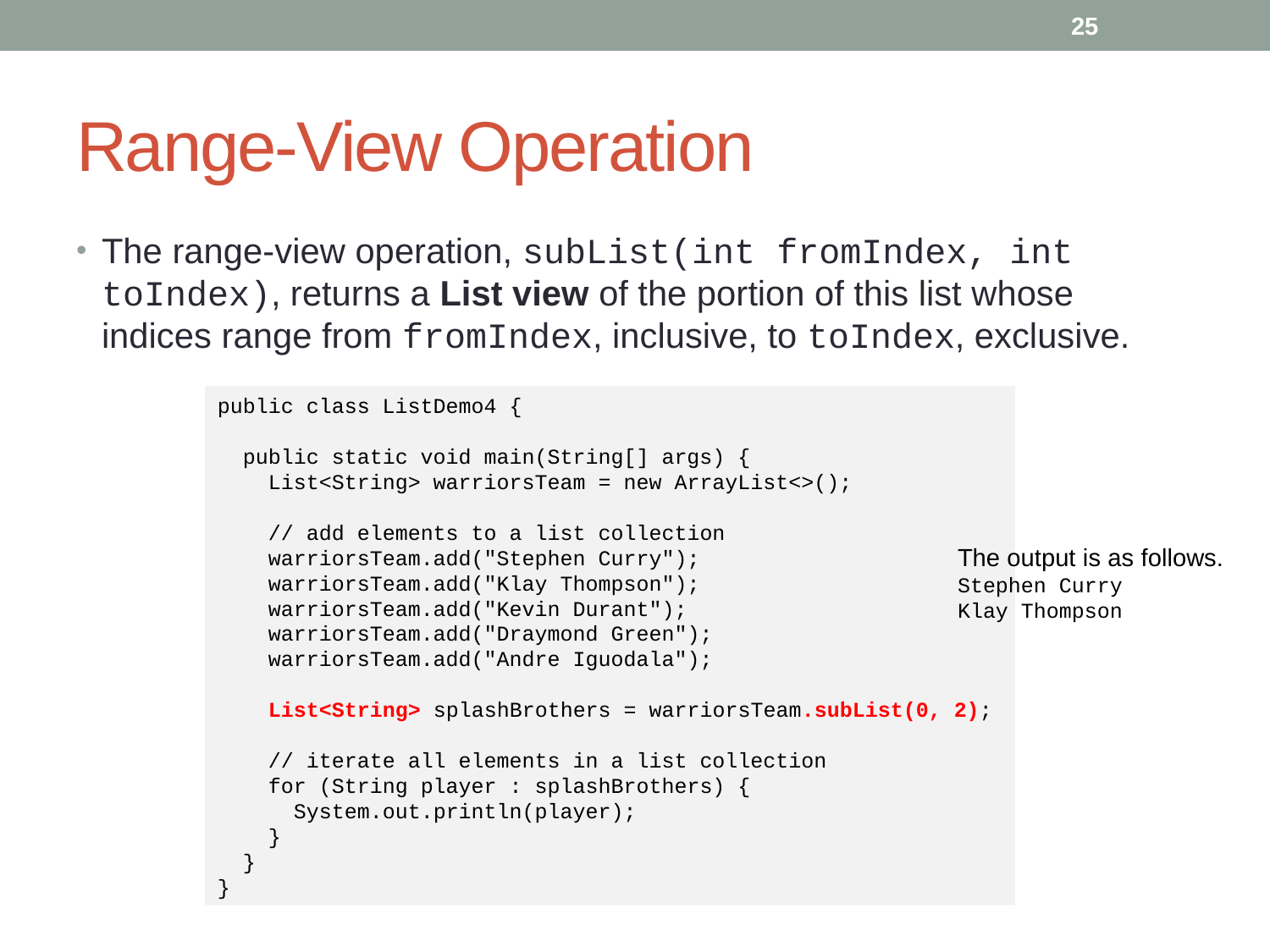

25
# Range-View Operation
The range-view operation, subList(int fromIndex, int toIndex), returns a List view of the portion of this list whose indices range from fromIndex, inclusive, to toIndex, exclusive.
public class ListDemo4 {

  public static void main(String[] args) {
    List<String> warriorsTeam = new ArrayList<>();

    // add elements to a list collection
    warriorsTeam.add("Stephen Curry");
    warriorsTeam.add("Klay Thompson");
    warriorsTeam.add("Kevin Durant");
    warriorsTeam.add("Draymond Green");
    warriorsTeam.add("Andre Iguodala");

    List<String> splashBrothers = warriorsTeam.subList(0, 2);

    // iterate all elements in a list collection
    for (String player : splashBrothers) {
      System.out.println(player);
    }
  }
}
The output is as follows.
Stephen Curry
Klay Thompson